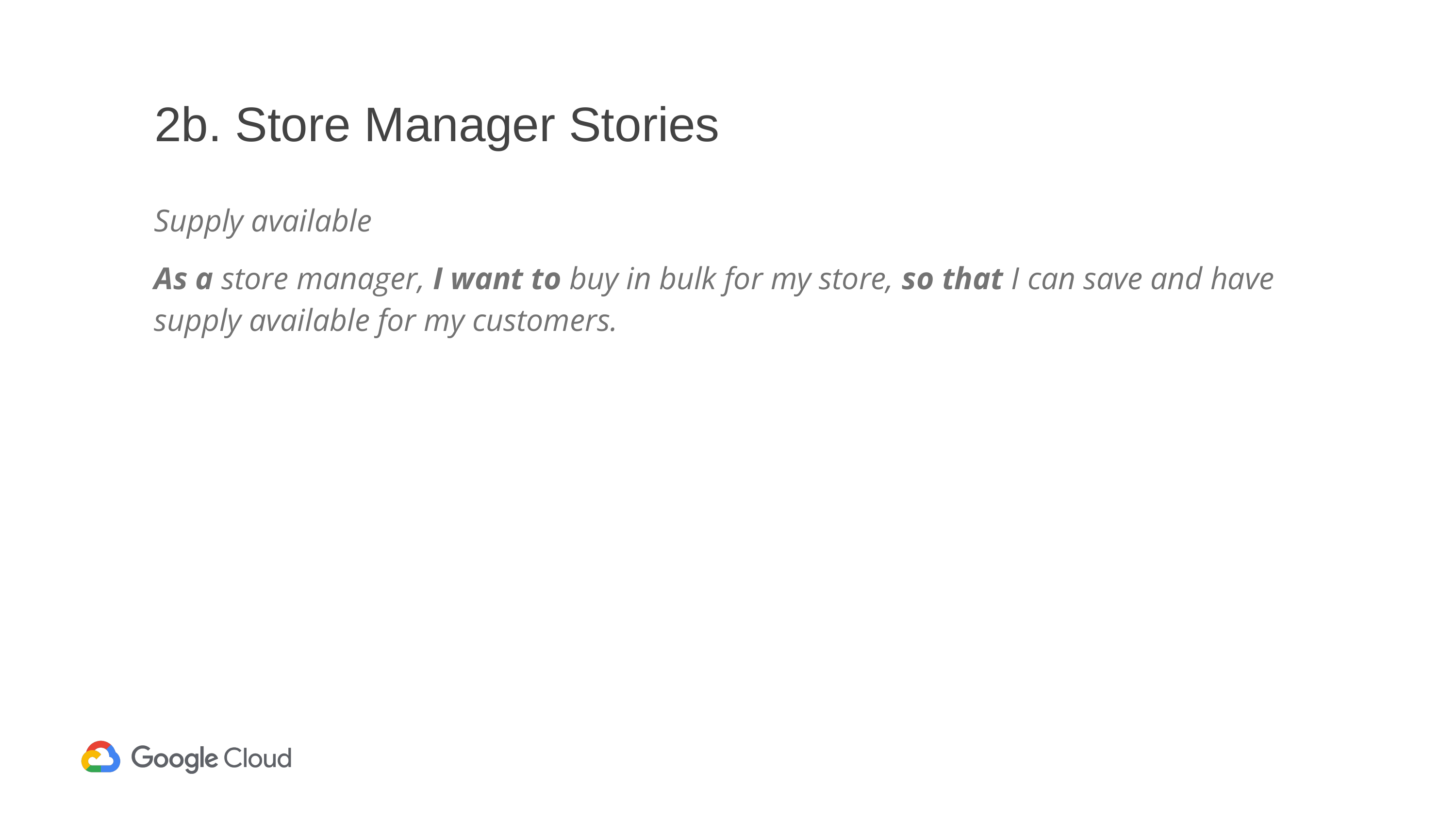

# 2b. Store Manager Stories
Supply available
As a store manager, I want to buy in bulk for my store, so that I can save and have supply available for my customers.